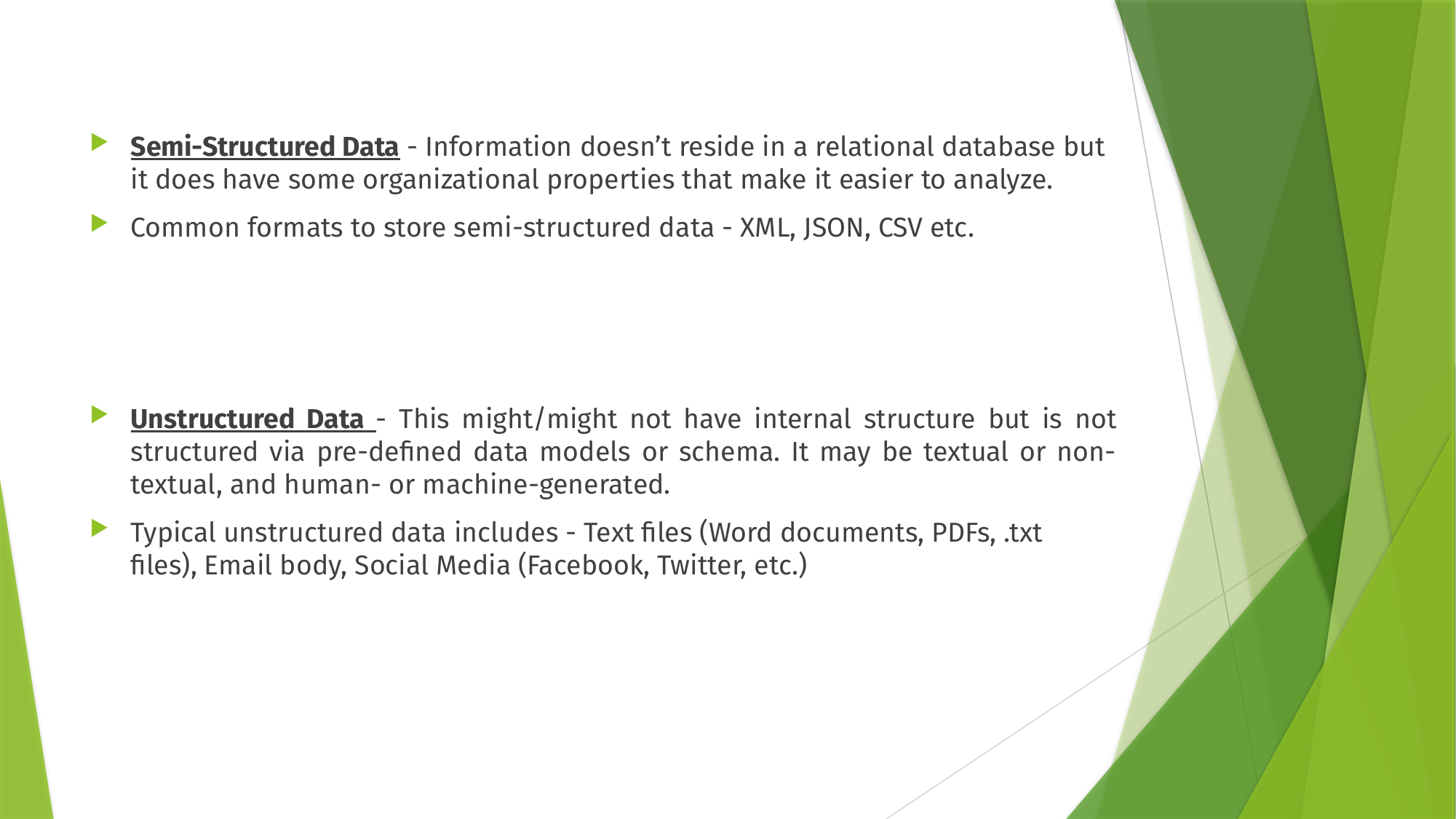

Semi-Structured Data - Information doesn’t reside in a relational database but it does have some organizational properties that make it easier to analyze.
Common formats to store semi-structured data - XML, JSON, CSV etc.

Unstructured Data - This might/might not have internal structure but is not structured via pre-defined data models or schema. It may be textual or non-textual, and human- or machine-generated.
Typical unstructured data includes - Text files (Word documents, PDFs, .txt files), Email body, Social Media (Facebook, Twitter, etc.)